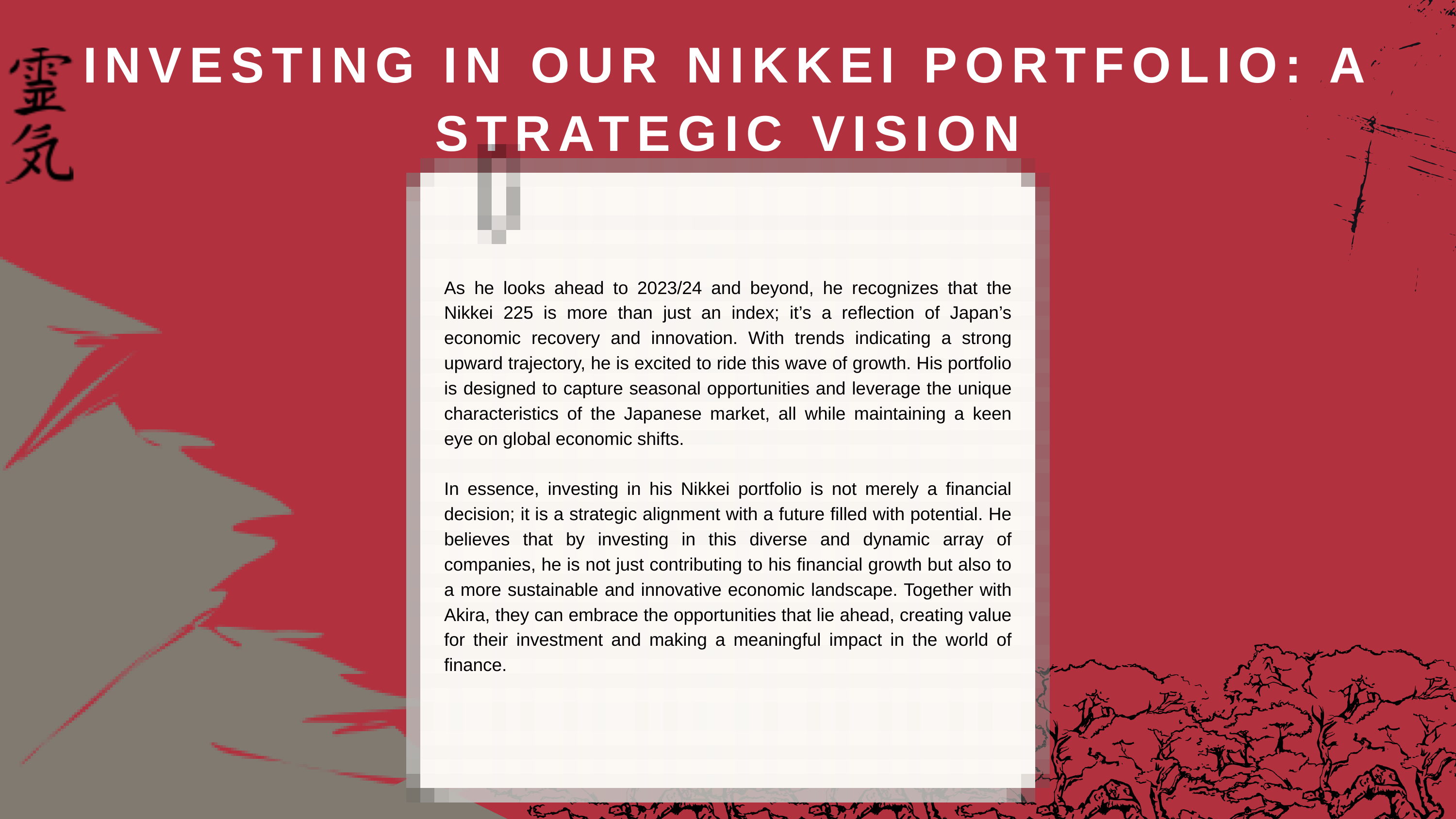

INVESTING IN OUR NIKKEI PORTFOLIO: A STRATEGIC VISION

As he looks ahead to 2023/24 and beyond, he recognizes that the Nikkei 225 is more than just an index; it’s a reflection of Japan’s economic recovery and innovation. With trends indicating a strong upward trajectory, he is excited to ride this wave of growth. His portfolio is designed to capture seasonal opportunities and leverage the unique characteristics of the Japanese market, all while maintaining a keen eye on global economic shifts.

In essence, investing in his Nikkei portfolio is not merely a financial decision; it is a strategic alignment with a future filled with potential. He believes that by investing in this diverse and dynamic array of companies, he is not just contributing to his financial growth but also to a more sustainable and innovative economic landscape. Together with Akira, they can embrace the opportunities that lie ahead, creating value for their investment and making a meaningful impact in the world of finance.